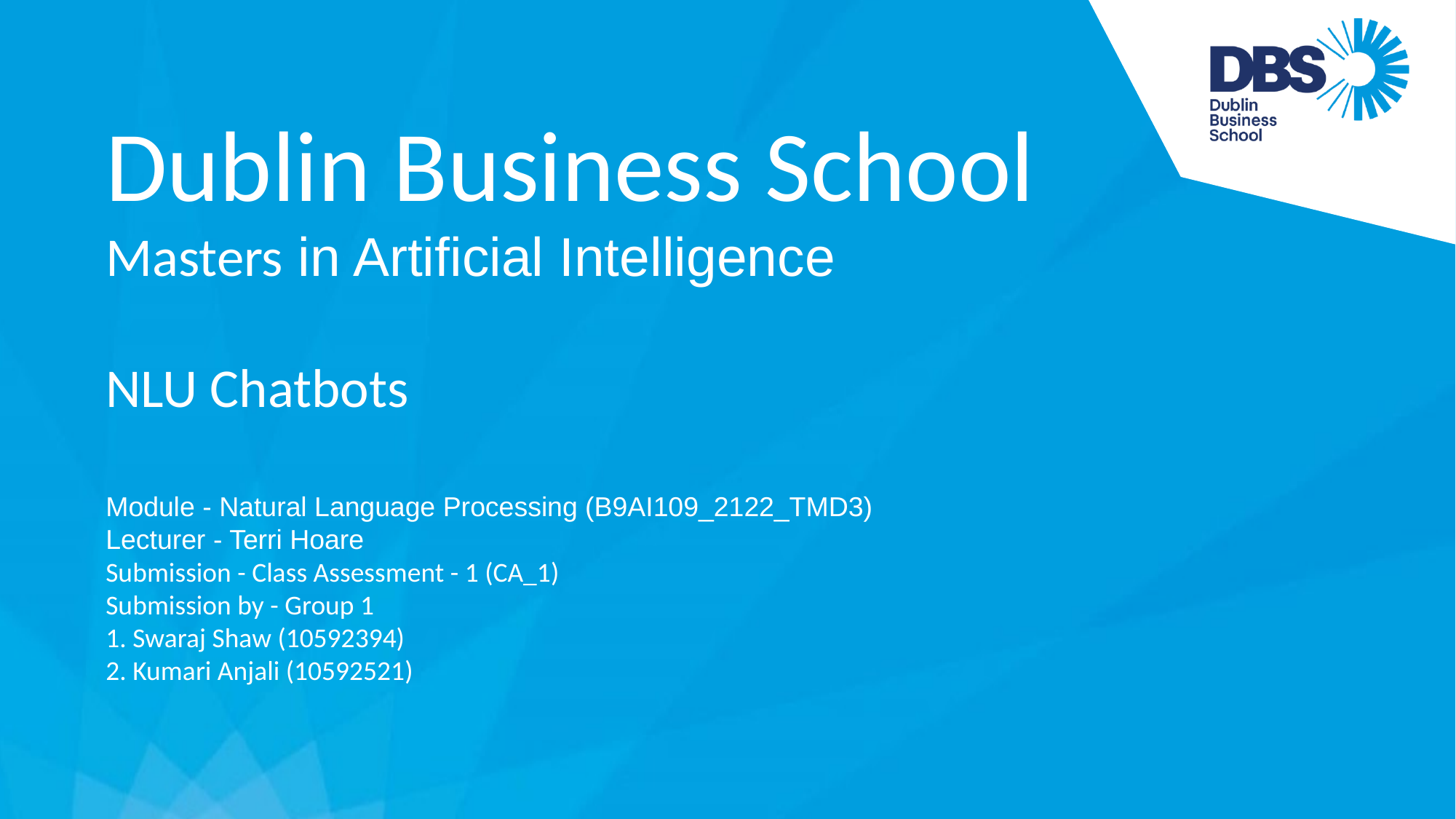

Dublin Business School
Masters in Artificial Intelligence
NLU Chatbots
Module - Natural Language Processing (B9AI109_2122_TMD3)
Lecturer - Terri Hoare
Submission - Class Assessment - 1 (CA_1)
Submission by - Group 1
1. Swaraj Shaw (10592394)
2. Kumari Anjali (10592521)